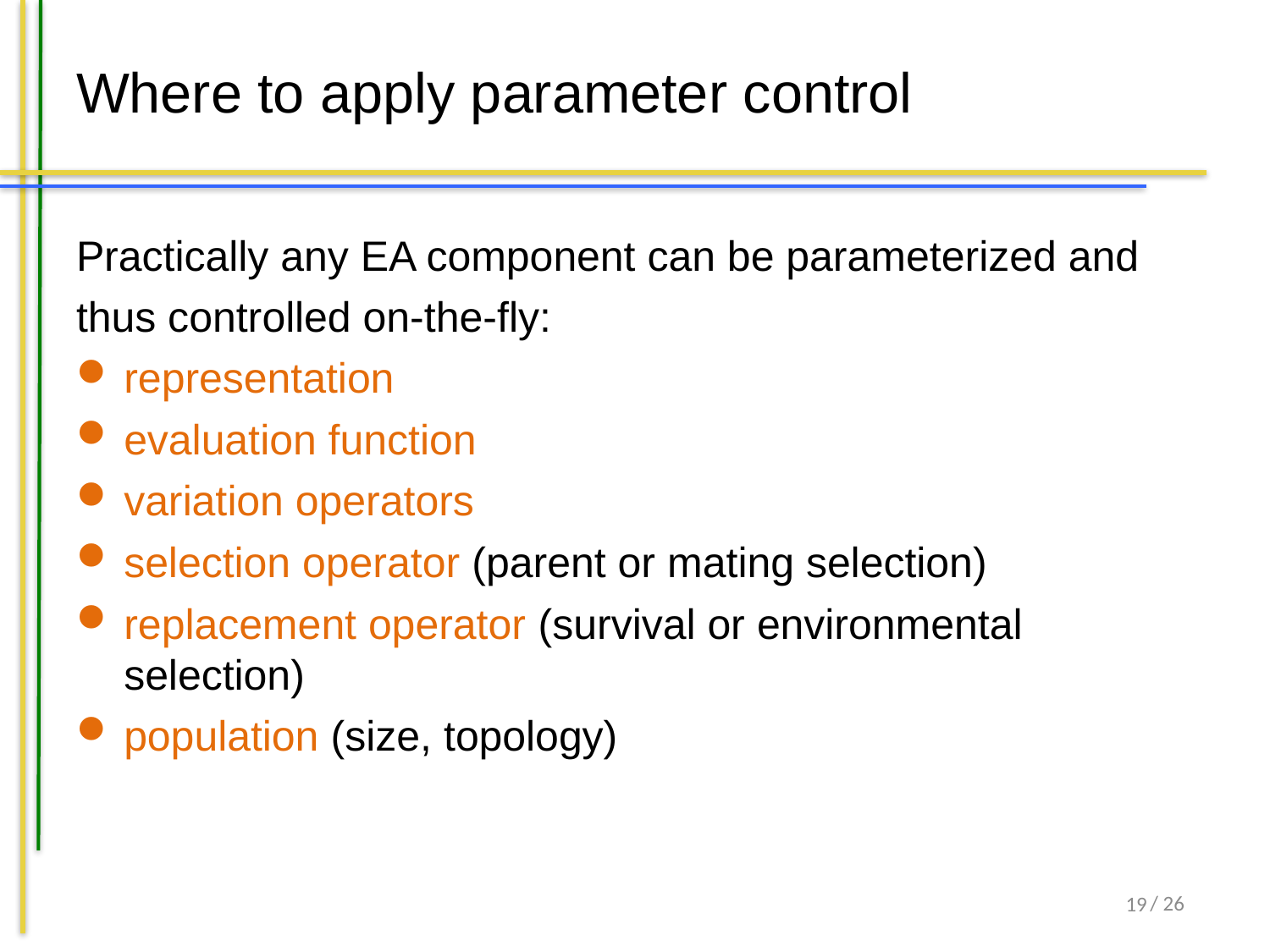

# Where to apply parameter control
Practically any EA component can be parameterized and
thus controlled on-the-fly:
representation
evaluation function
variation operators
selection operator (parent or mating selection)
replacement operator (survival or environmental selection)
population (size, topology)

19